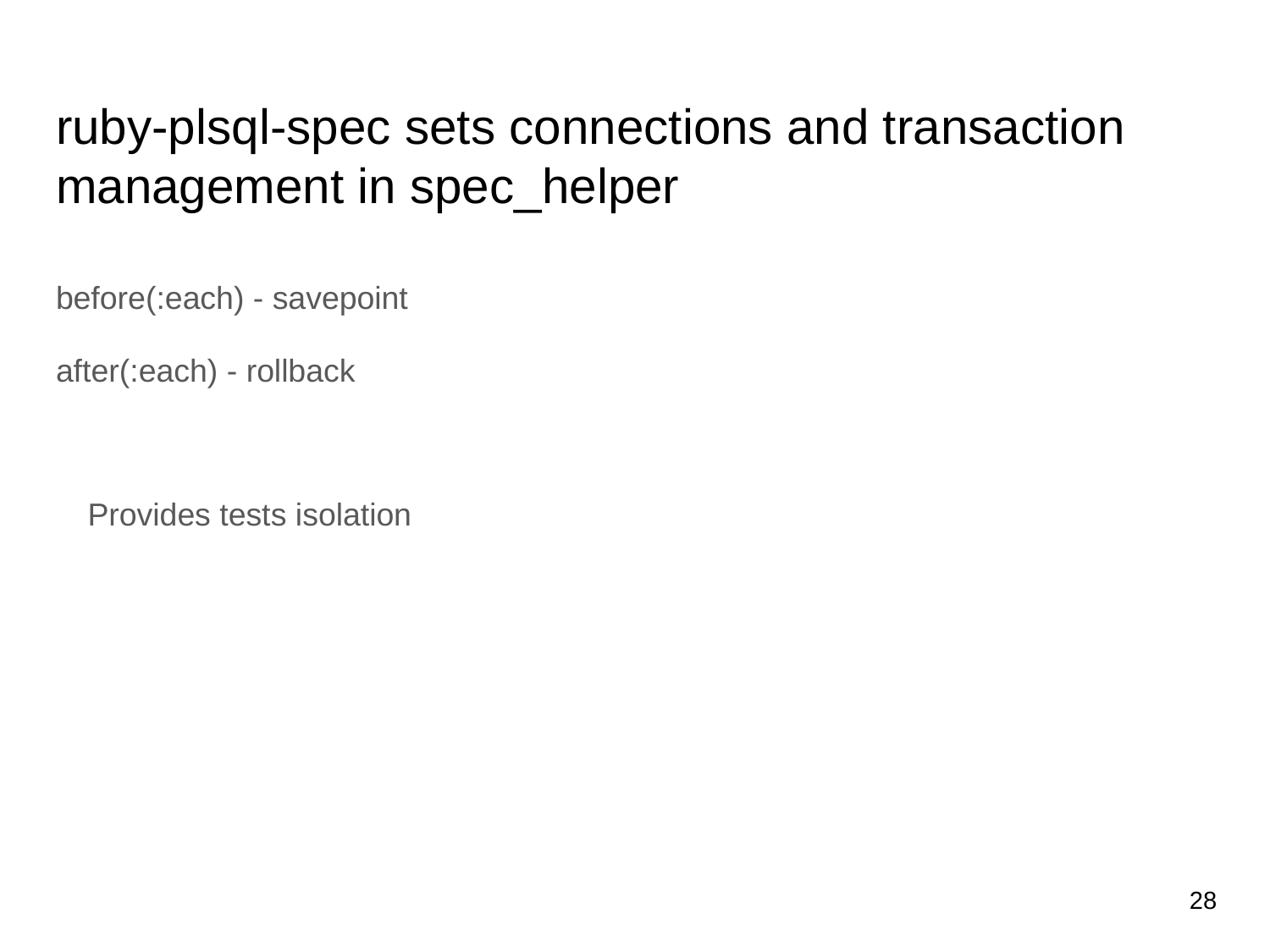

# ruby-plsql-spec sets connections and transaction management in spec_helper
before(:each) - savepoint
after(:each) - rollback

Provides tests isolation
28